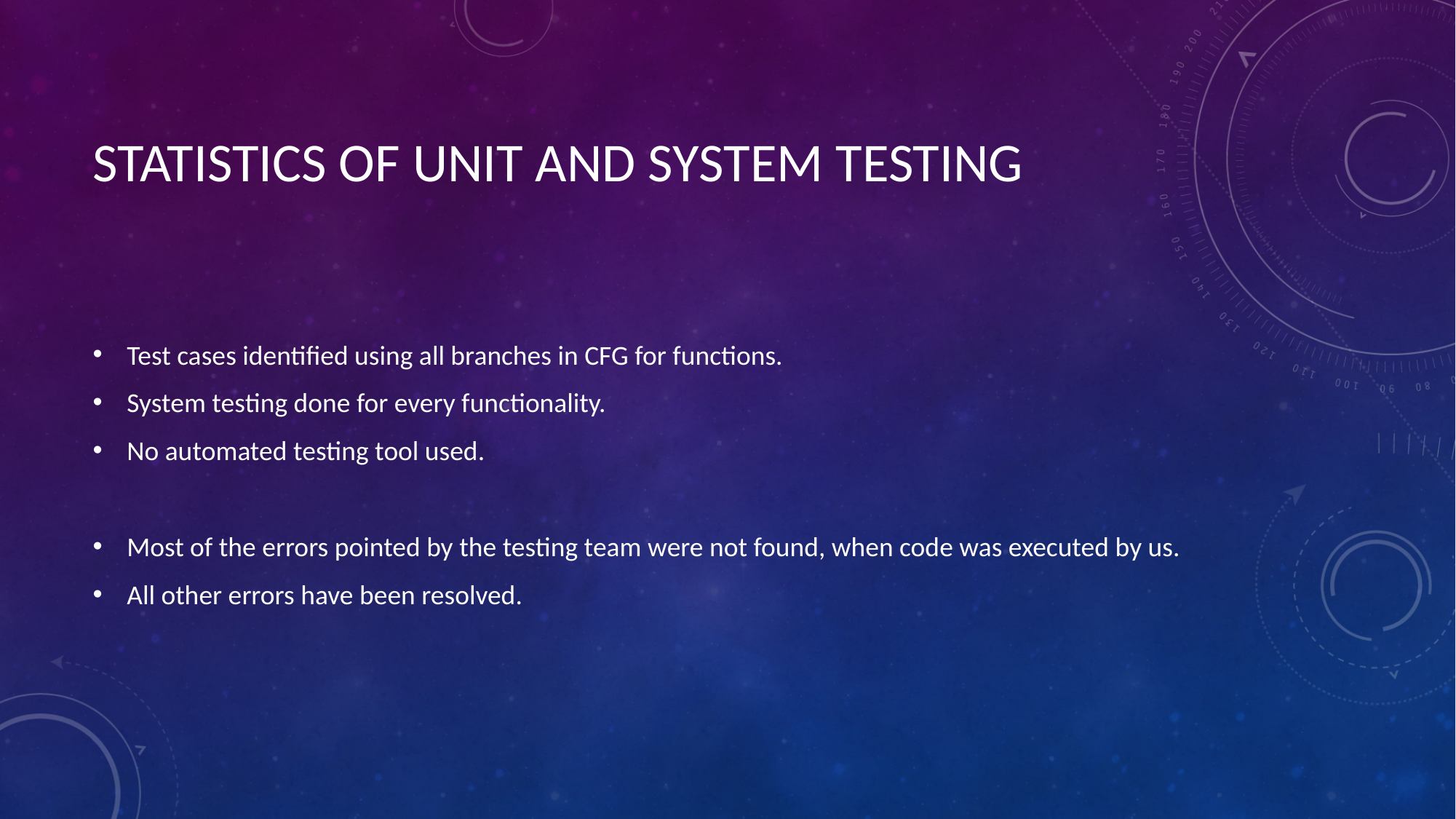

# Statistics of unit and system testing
Test cases identified using all branches in CFG for functions.
System testing done for every functionality.
No automated testing tool used.

Most of the errors pointed by the testing team were not found, when code was executed by us.
All other errors have been resolved.